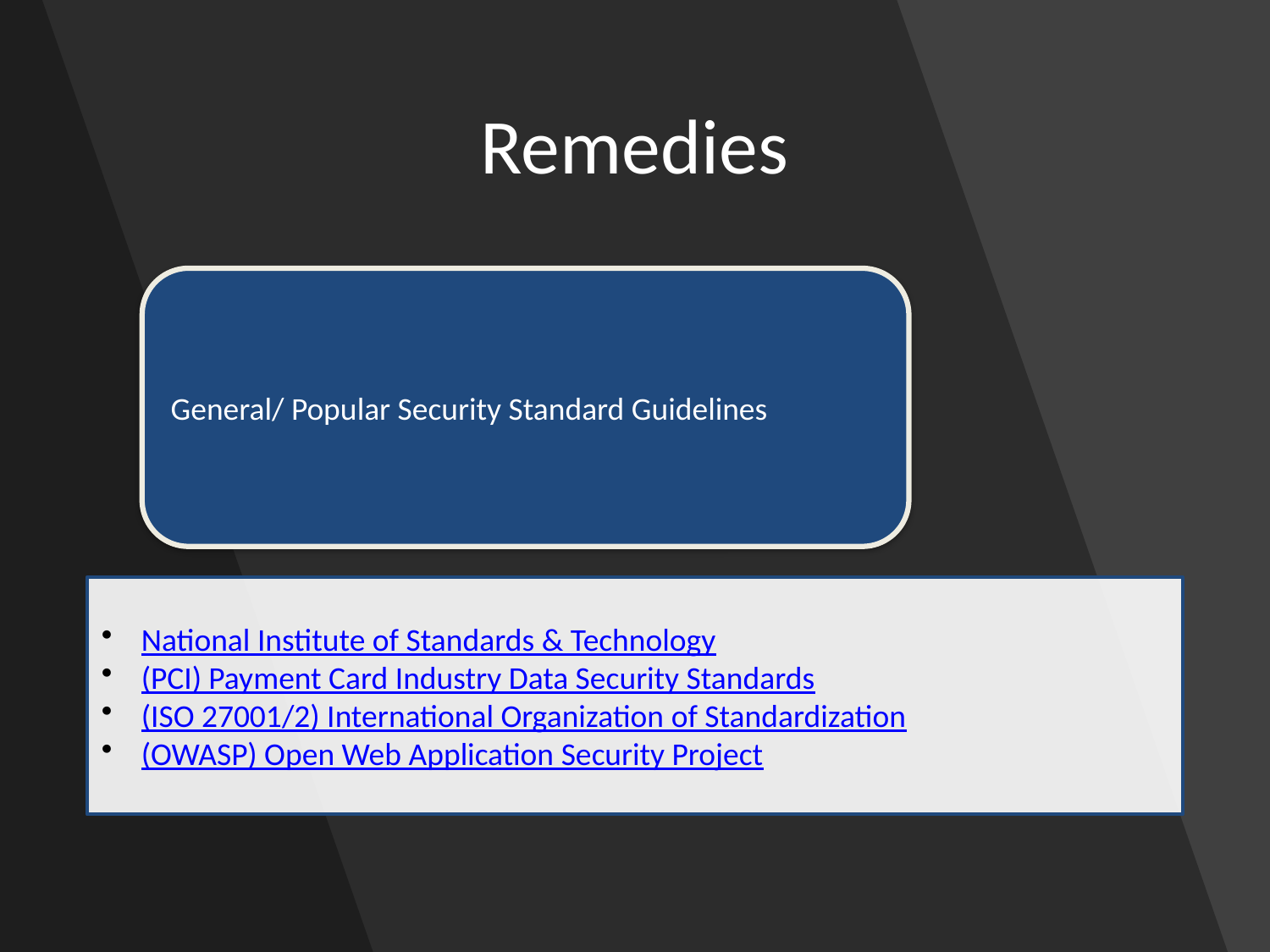

# Remedies
General/ Popular Security Standard Guidelines
National Institute of Standards & Technology
(PCI) Payment Card Industry Data Security Standards
(ISO 27001/2) International Organization of Standardization
(OWASP) Open Web Application Security Project